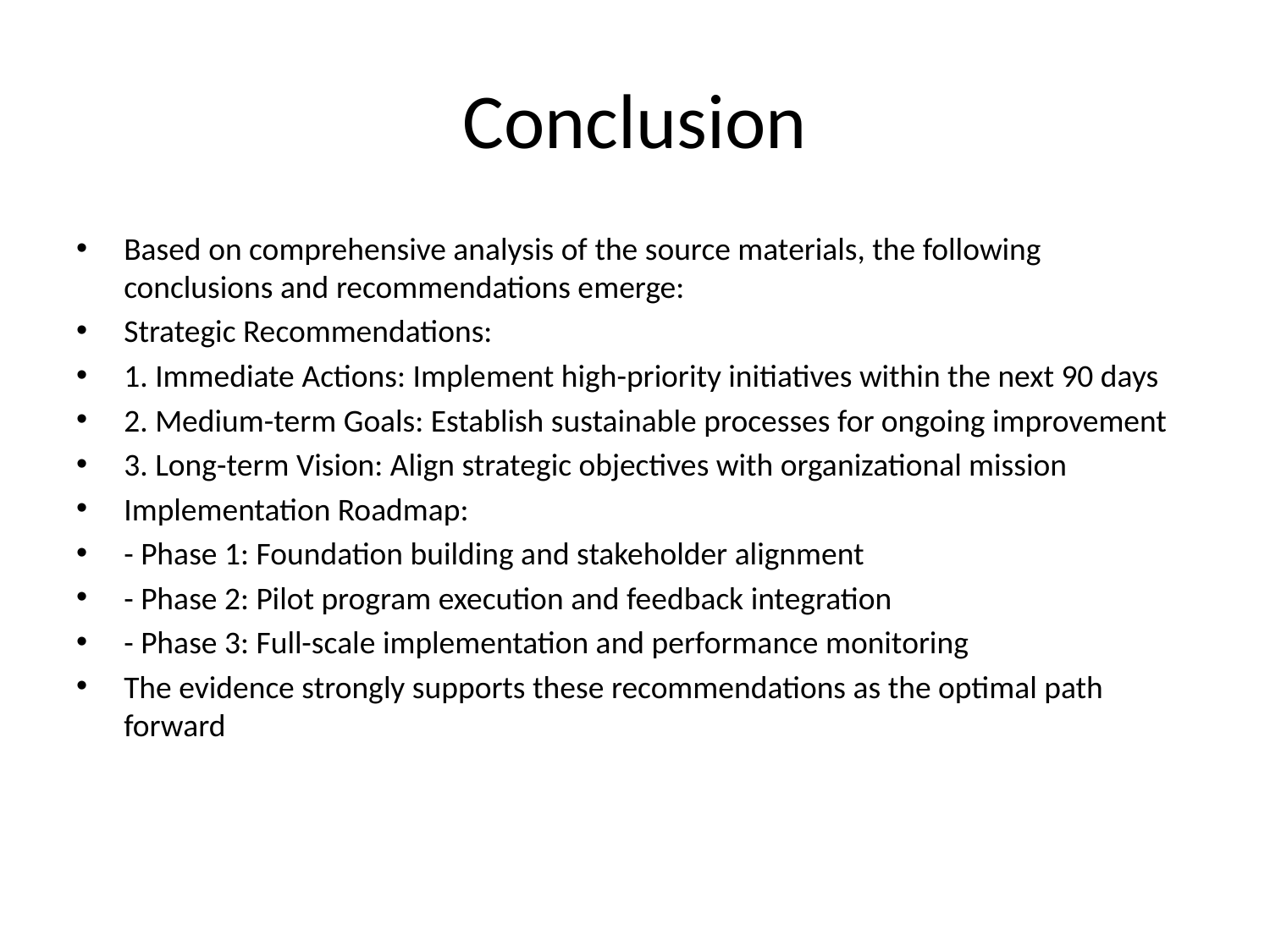

# Conclusion
Based on comprehensive analysis of the source materials, the following conclusions and recommendations emerge:
Strategic Recommendations:
1. Immediate Actions: Implement high-priority initiatives within the next 90 days
2. Medium-term Goals: Establish sustainable processes for ongoing improvement
3. Long-term Vision: Align strategic objectives with organizational mission
Implementation Roadmap:
- Phase 1: Foundation building and stakeholder alignment
- Phase 2: Pilot program execution and feedback integration
- Phase 3: Full-scale implementation and performance monitoring
The evidence strongly supports these recommendations as the optimal path forward